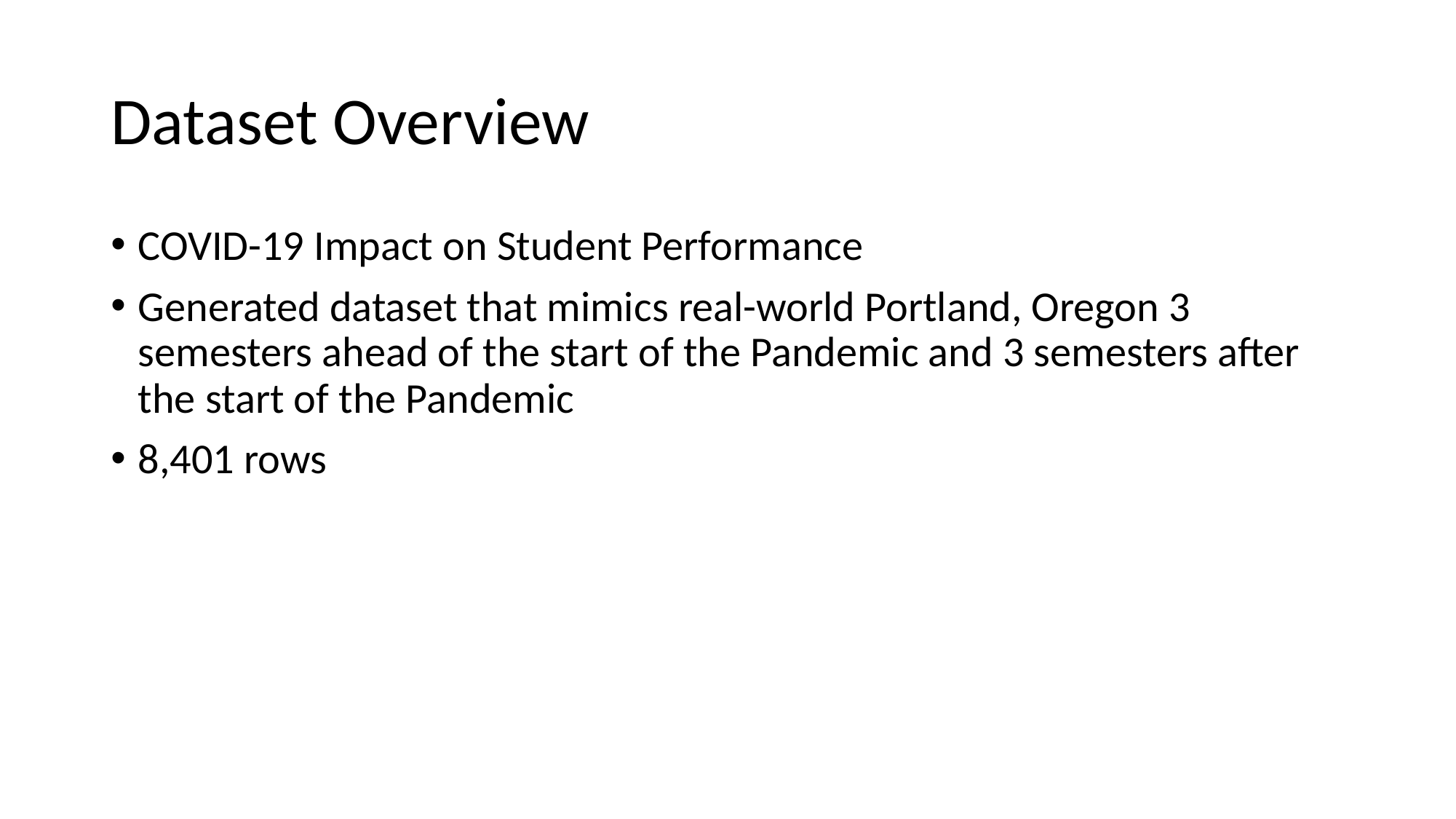

# Dataset Overview
COVID-19 Impact on Student Performance
Generated dataset that mimics real-world Portland, Oregon 3 semesters ahead of the start of the Pandemic and 3 semesters after the start of the Pandemic
8,401 rows